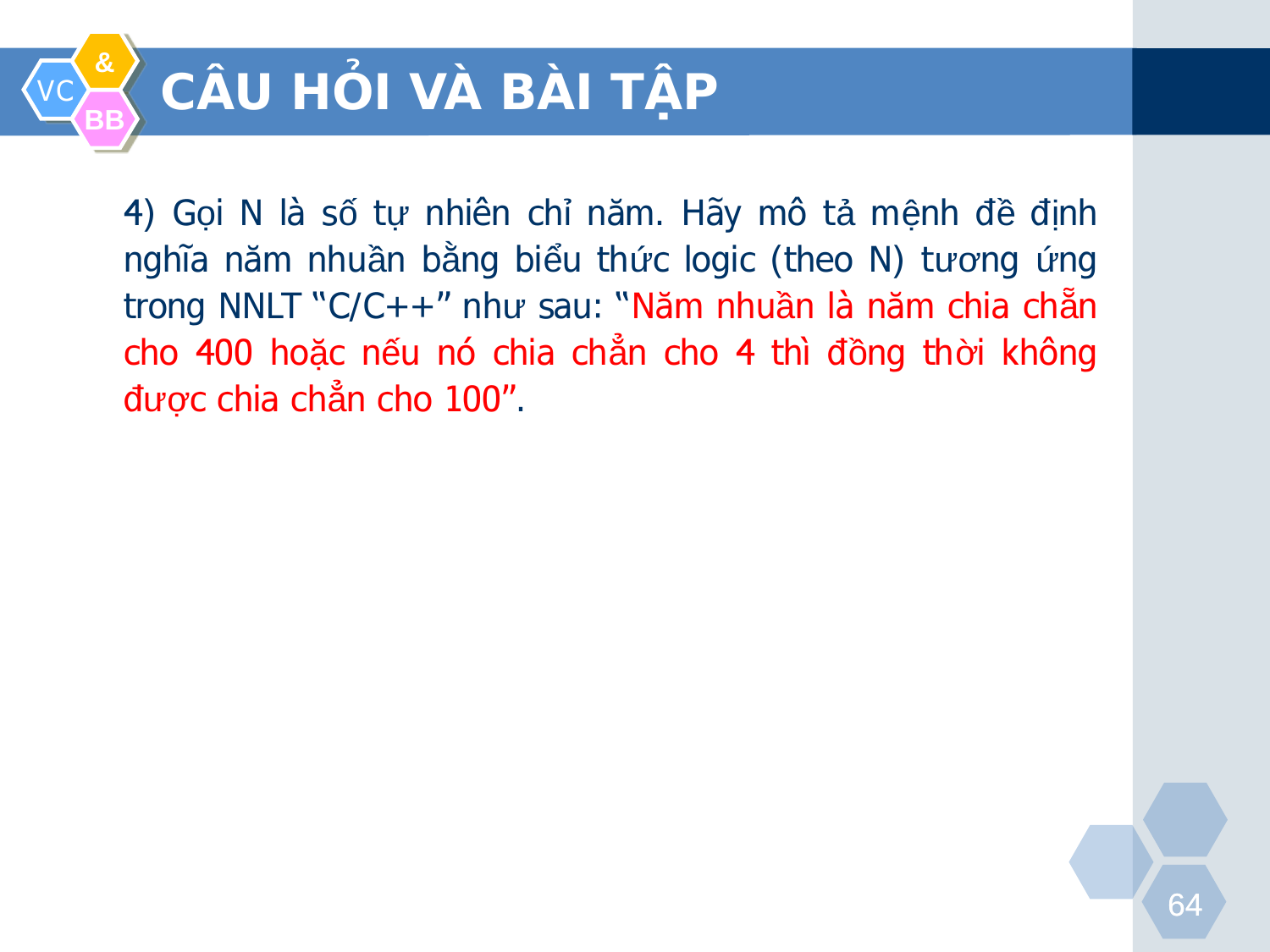

CÂU HỎI VÀ BÀI TẬP
	4) Gọi N là số tự nhiên chỉ năm. Hãy mô tả mệnh đề định nghĩa năm nhuần bằng biểu thức logic (theo N) tương ứng trong NNLT “C/C++” như sau: “Năm nhuần là năm chia chẵn cho 400 hoặc nếu nó chia chẳn cho 4 thì đồng thời không được chia chẳn cho 100”.